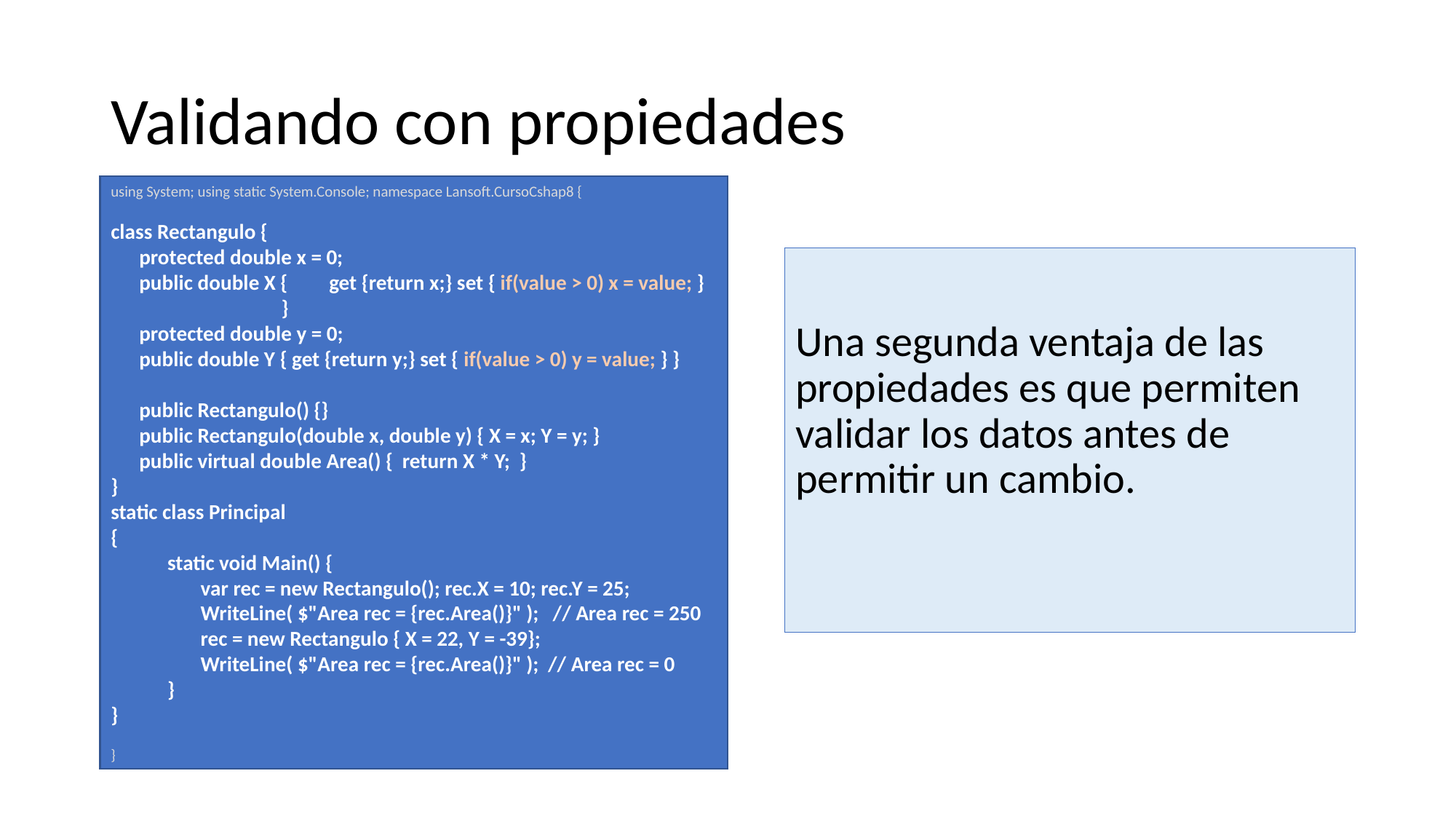

# Validando con propiedades
using System; using static System.Console; namespace Lansoft.CursoCshap8 {

class Rectangulo {
      protected double x = 0;
      public double X { 	get {return x;} set { if(value > 0) x = value; }
	             }
      protected double y = 0;
      public double Y { get {return y;} set { if(value > 0) y = value; } }

      public Rectangulo() {}
      public Rectangulo(double x, double y) { X = x; Y = y; }
      public virtual double Area() {  return X * Y;  }
}
static class Principal
{
            static void Main() {
                   var rec = new Rectangulo(); rec.X = 10; rec.Y = 25;
                   WriteLine( $"Area rec = {rec.Area()}" );   // Area rec = 250
                   rec = new Rectangulo { X = 22, Y = -39};
                   WriteLine( $"Area rec = {rec.Area()}" );  // Area rec = 0
            }
}

}

Una segunda ventaja de las propiedades es que permiten validar los datos antes de permitir un cambio.